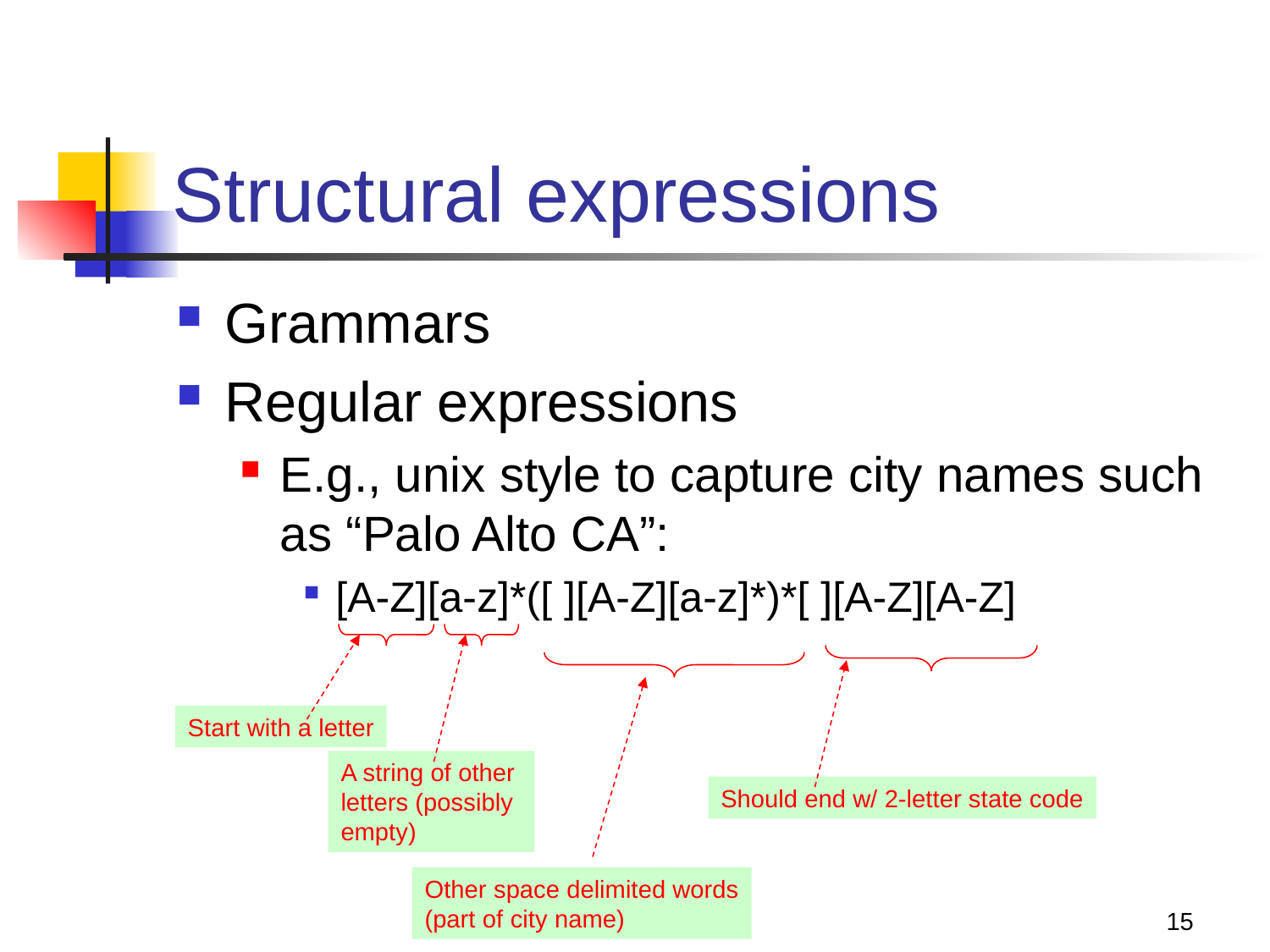

# Structural expressions
Grammars
Regular expressions
E.g., unix style to capture city names such as “Palo Alto CA”:
[A-Z][a-z]*([ ][A-Z][a-z]*)*[ ][A-Z][A-Z]

Start with a letter
A string of other
letters (possibly
empty)
Should end w/ 2-letter state code
Other space delimited words
(part of city name)
15